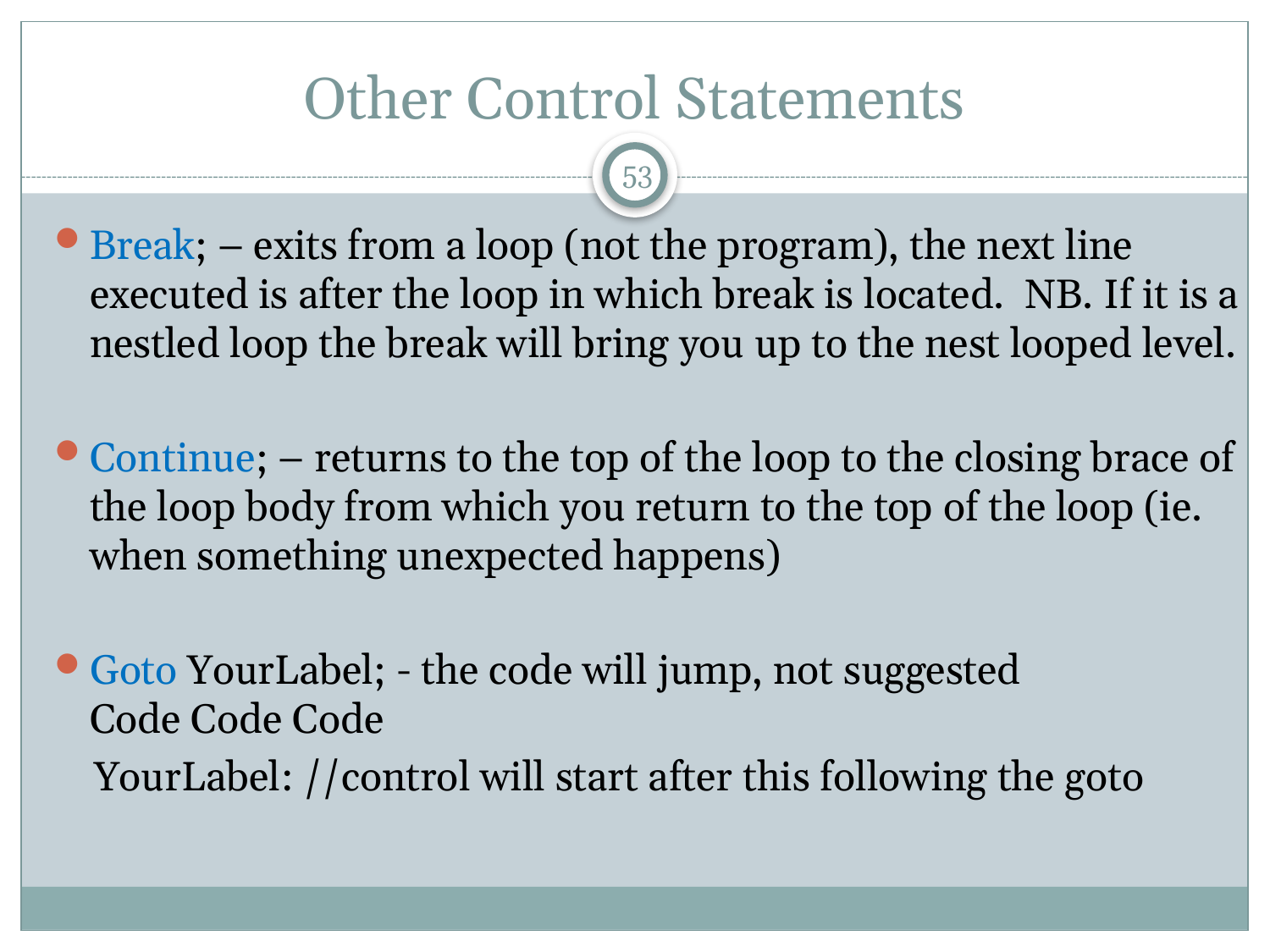

# Other Control Statements
53
Break; – exits from a loop (not the program), the next line executed is after the loop in which break is located.  NB. If it is a nestled loop the break will bring you up to the nest looped level.

Continue; – returns to the top of the loop to the closing brace of the loop body from which you return to the top of the loop (ie. when something unexpected happens)

Goto YourLabel; - the code will jump, not suggested
Code Code Code
    YourLabel: //control will start after this following the goto